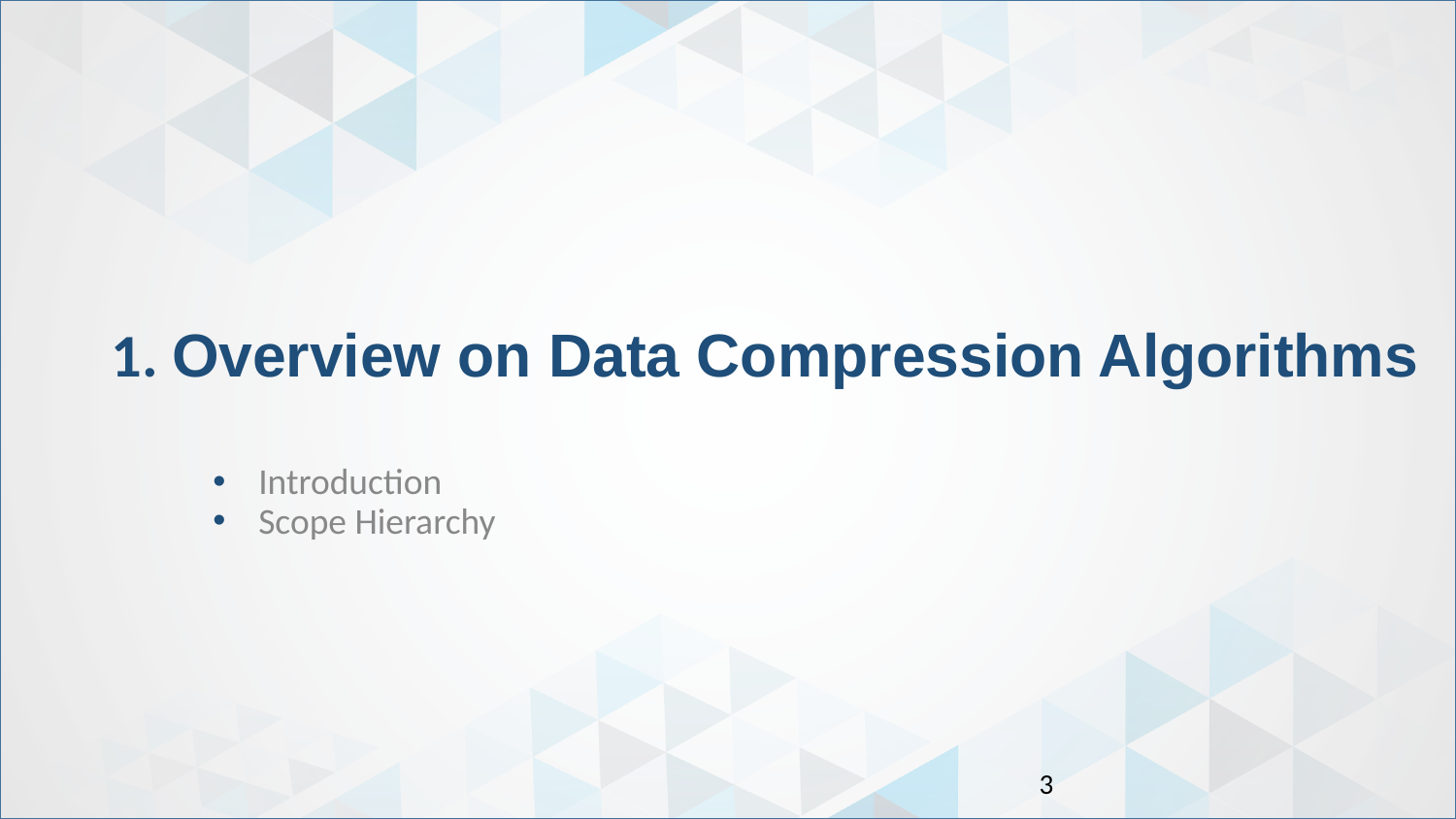

# 1. Overview on Data Compression Algorithms
Introduction
Scope Hierarchy
3